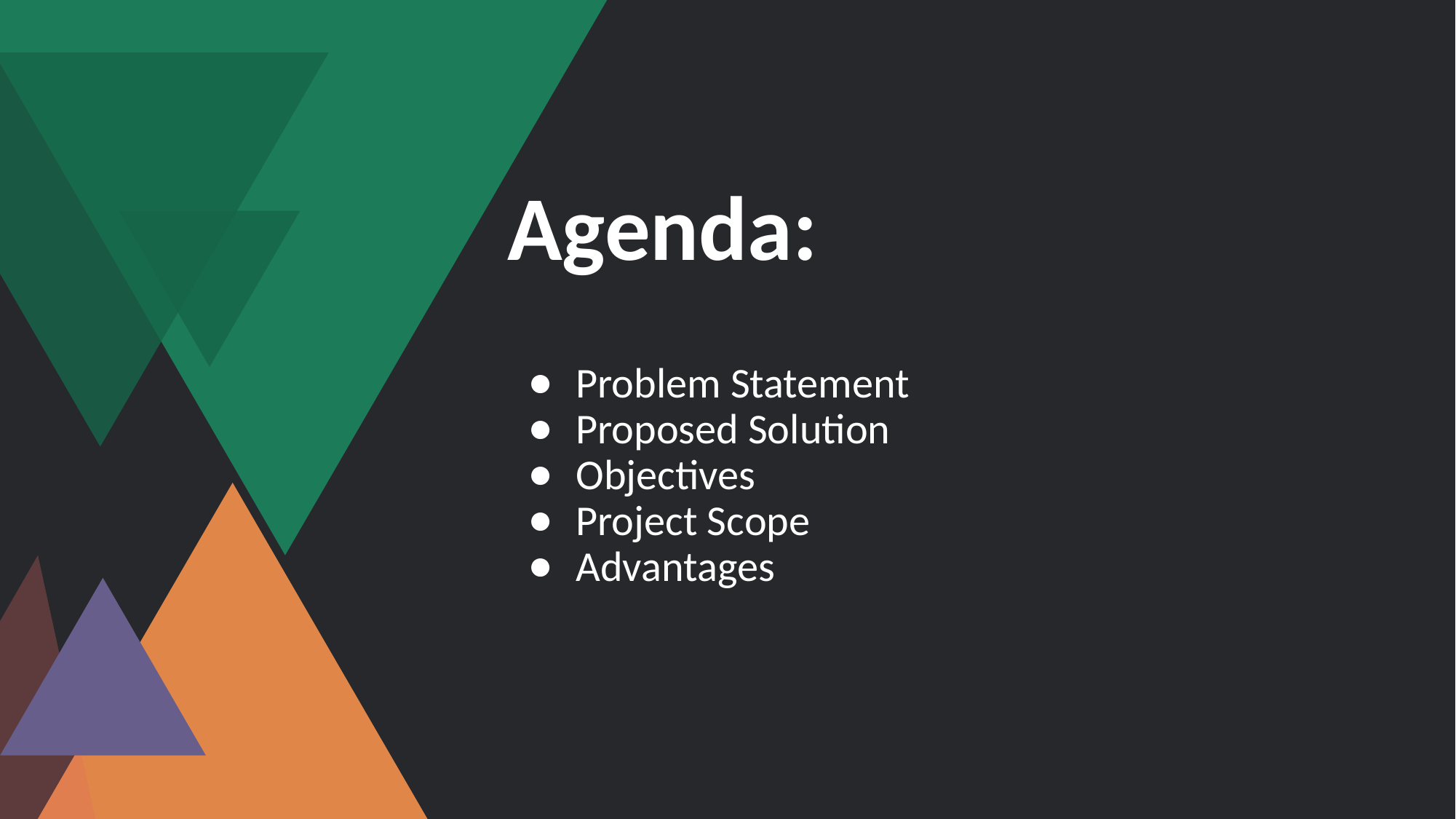

# Agenda:
Problem Statement
Proposed Solution
Objectives
Project Scope
Advantages